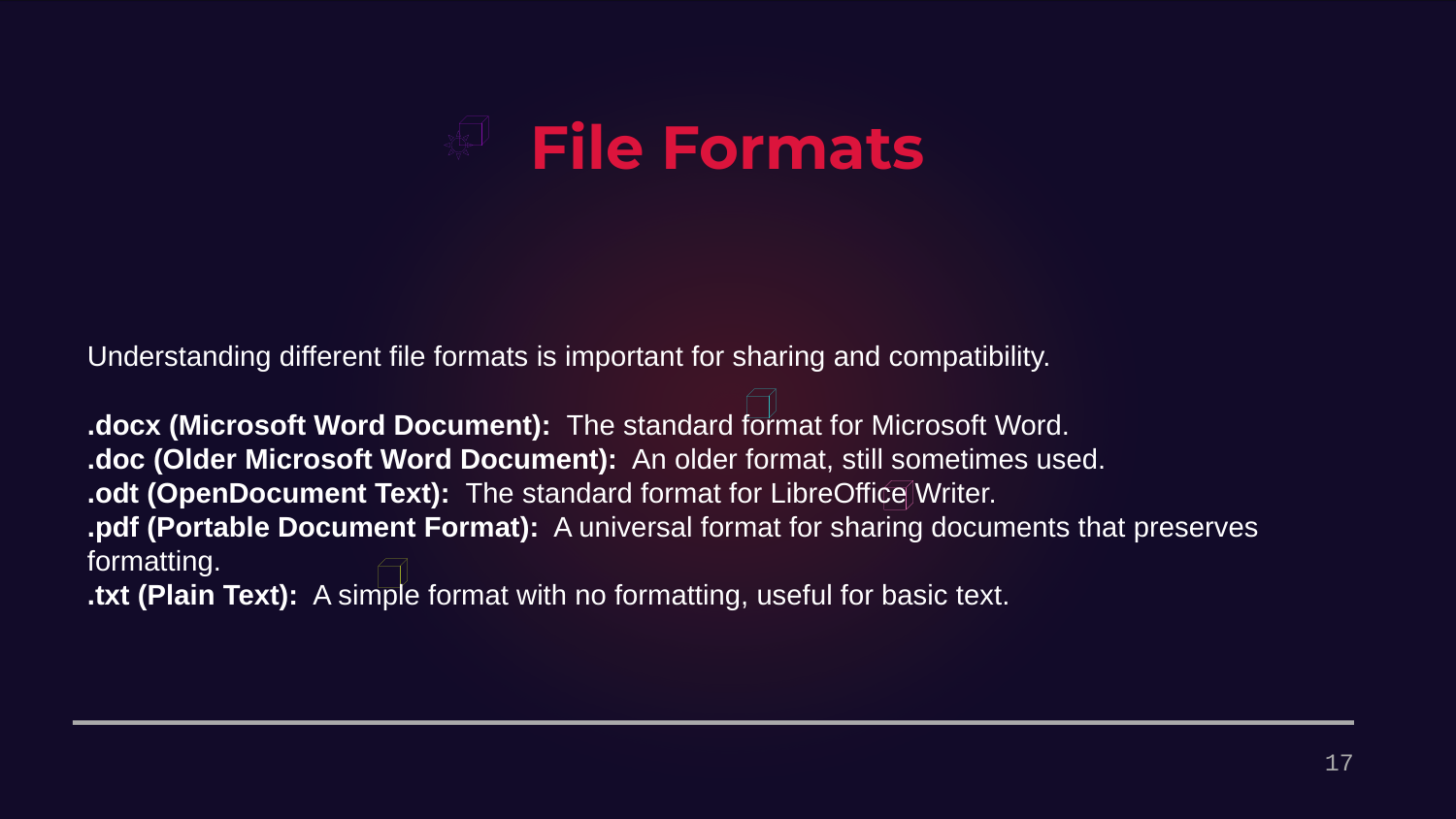

File Formats

Understanding different file formats is important for sharing and compatibility.

.docx (Microsoft Word Document):  The standard format for Microsoft Word.
.doc (Older Microsoft Word Document):  An older format, still sometimes used.
.odt (OpenDocument Text):  The standard format for LibreOffice Writer.
.pdf (Portable Document Format):  A universal format for sharing documents that preserves formatting.
.txt (Plain Text):  A simple format with no formatting, useful for basic text.

17